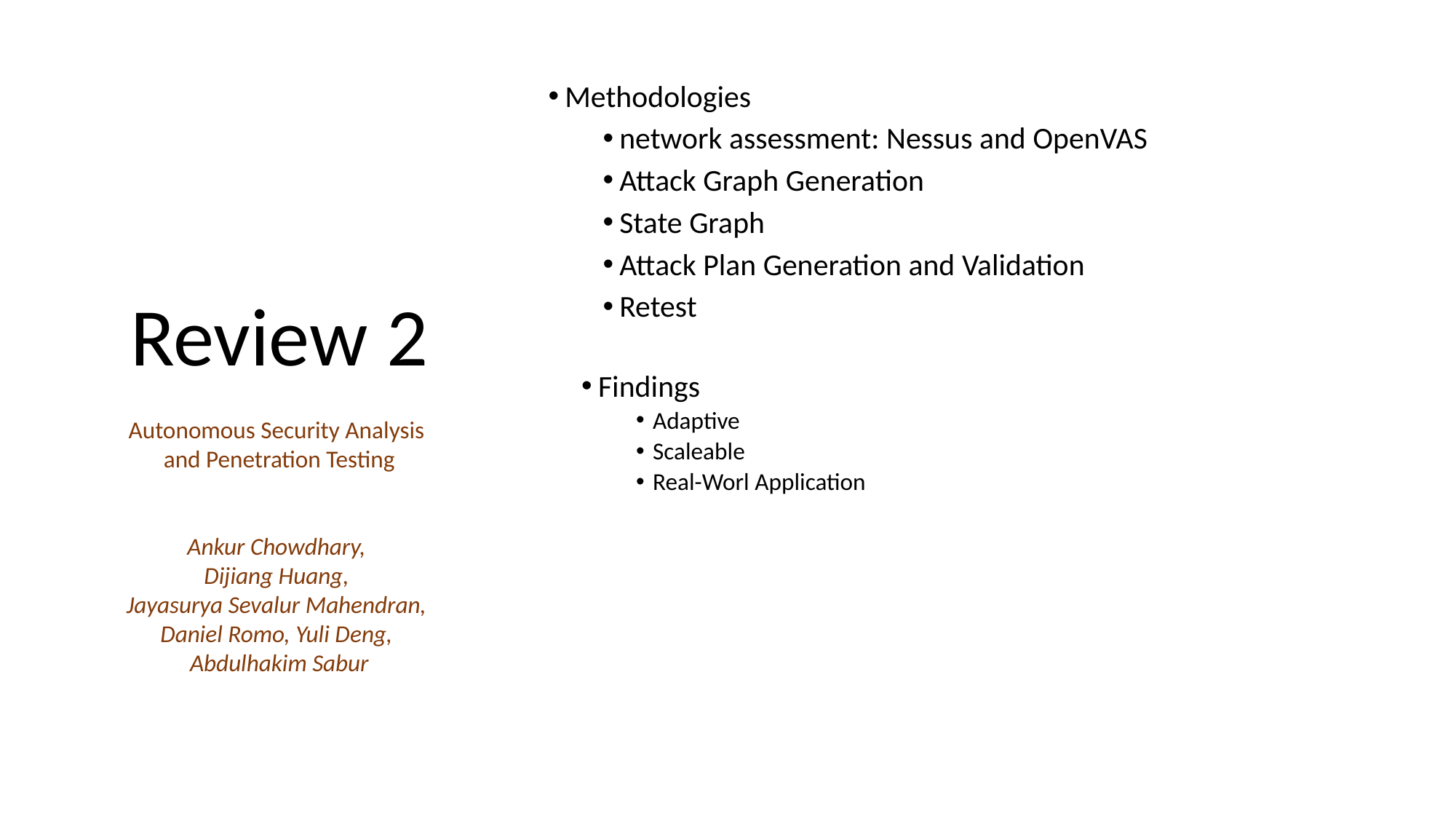

Methodologies
network assessment: Nessus and OpenVAS
Attack Graph Generation
State Graph
Attack Plan Generation and Validation
Retest

Findings
Adaptive
Scaleable
Real-Worl Application

Review 2
Autonomous Security Analysis
and Penetration Testing

Ankur Chowdhary,
Dijiang Huang,
Jayasurya Sevalur Mahendran,
Daniel Romo, Yuli Deng,
Abdulhakim Sabur